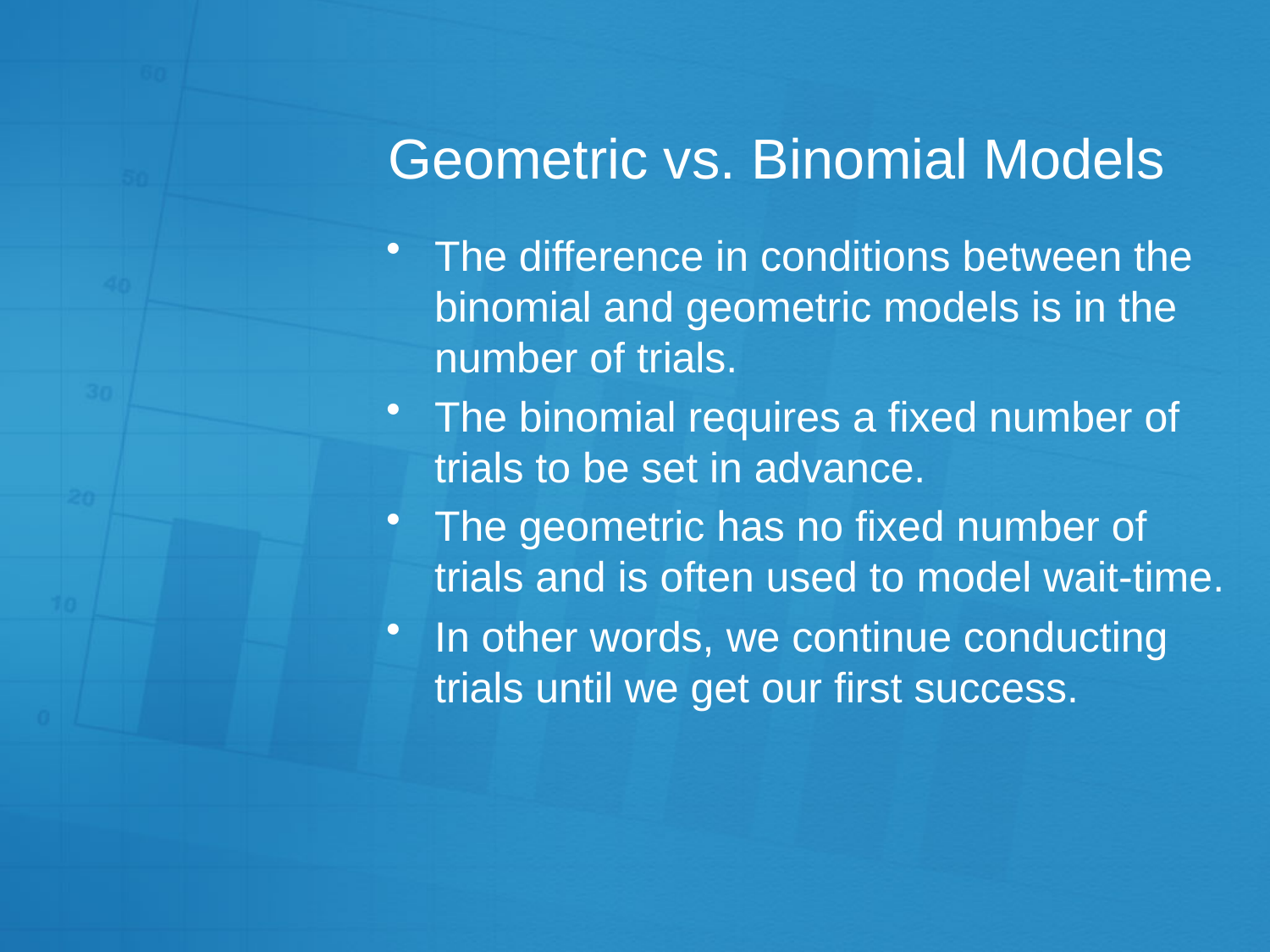

# Geometric vs. Binomial Models
The difference in conditions between the binomial and geometric models is in the number of trials.
The binomial requires a fixed number of trials to be set in advance.
The geometric has no fixed number of trials and is often used to model wait-time.
In other words, we continue conducting trials until we get our first success.